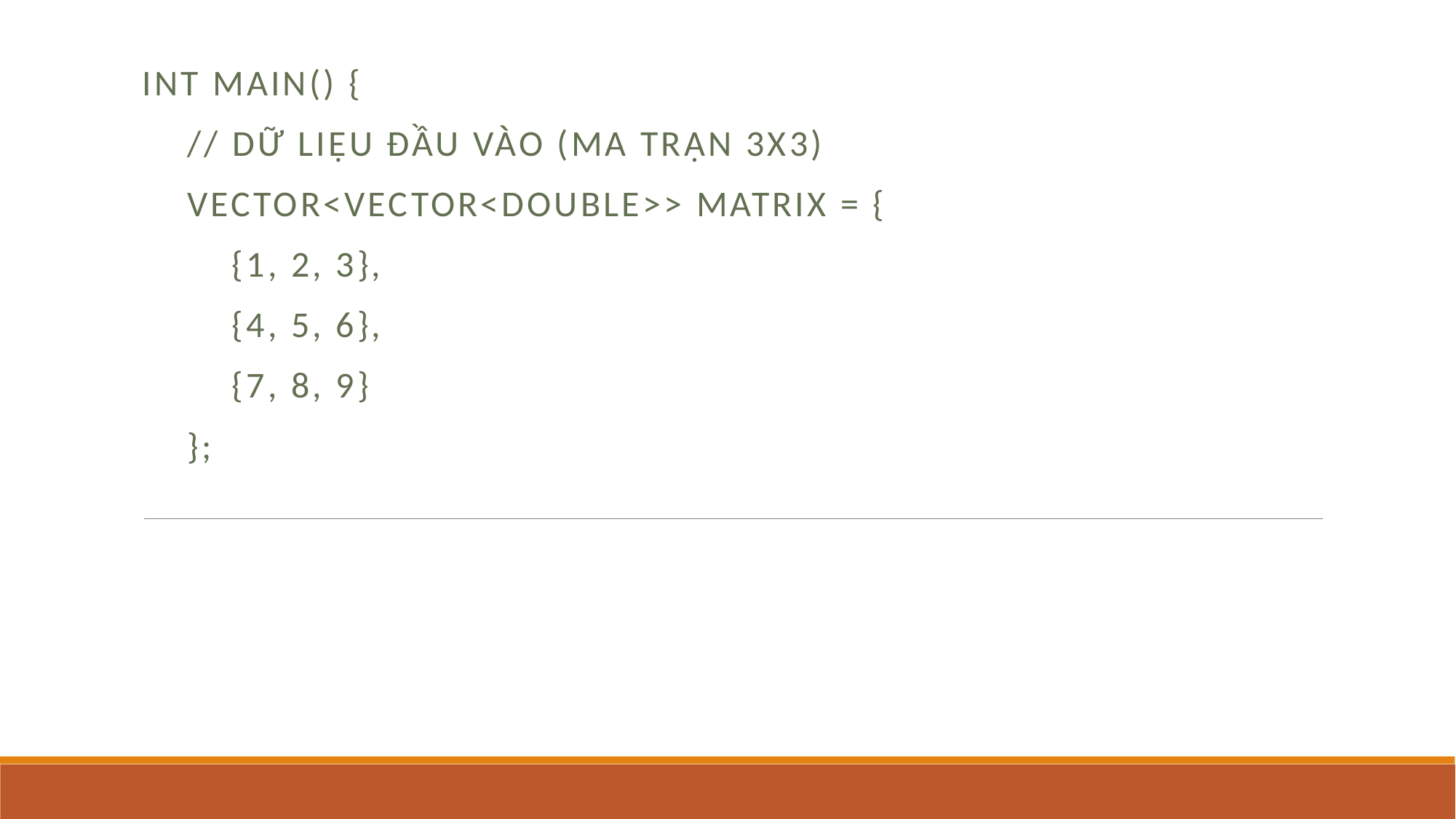

int main() {
    // Dữ liệu đầu vào (ma trận 3x3)
    vector<vector<double>> matrix = {
        {1, 2, 3},
        {4, 5, 6},
        {7, 8, 9}
    };